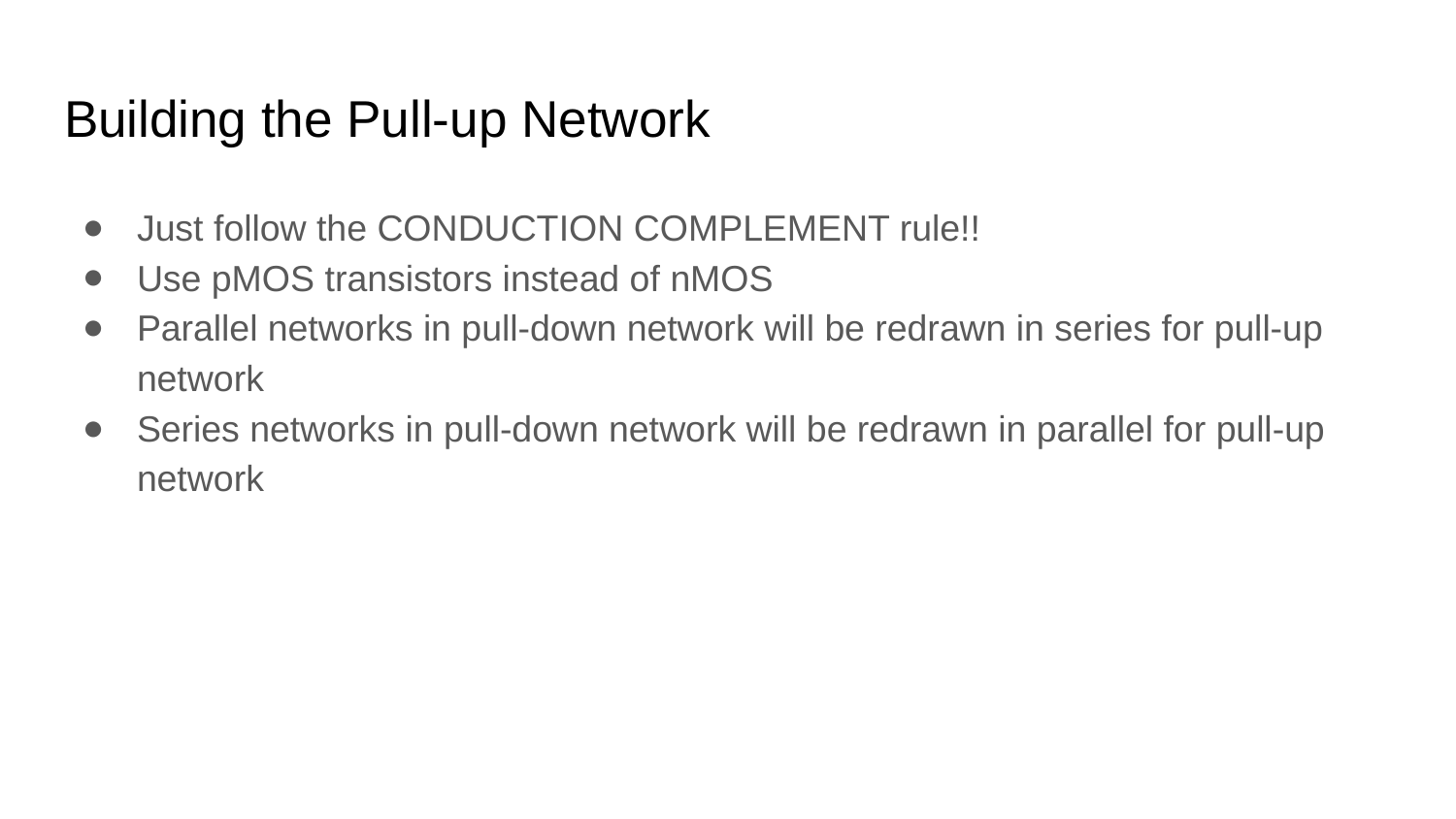

# Building the Pull-up Network
Just follow the CONDUCTION COMPLEMENT rule!!
Use pMOS transistors instead of nMOS
Parallel networks in pull-down network will be redrawn in series for pull-up network
Series networks in pull-down network will be redrawn in parallel for pull-up network